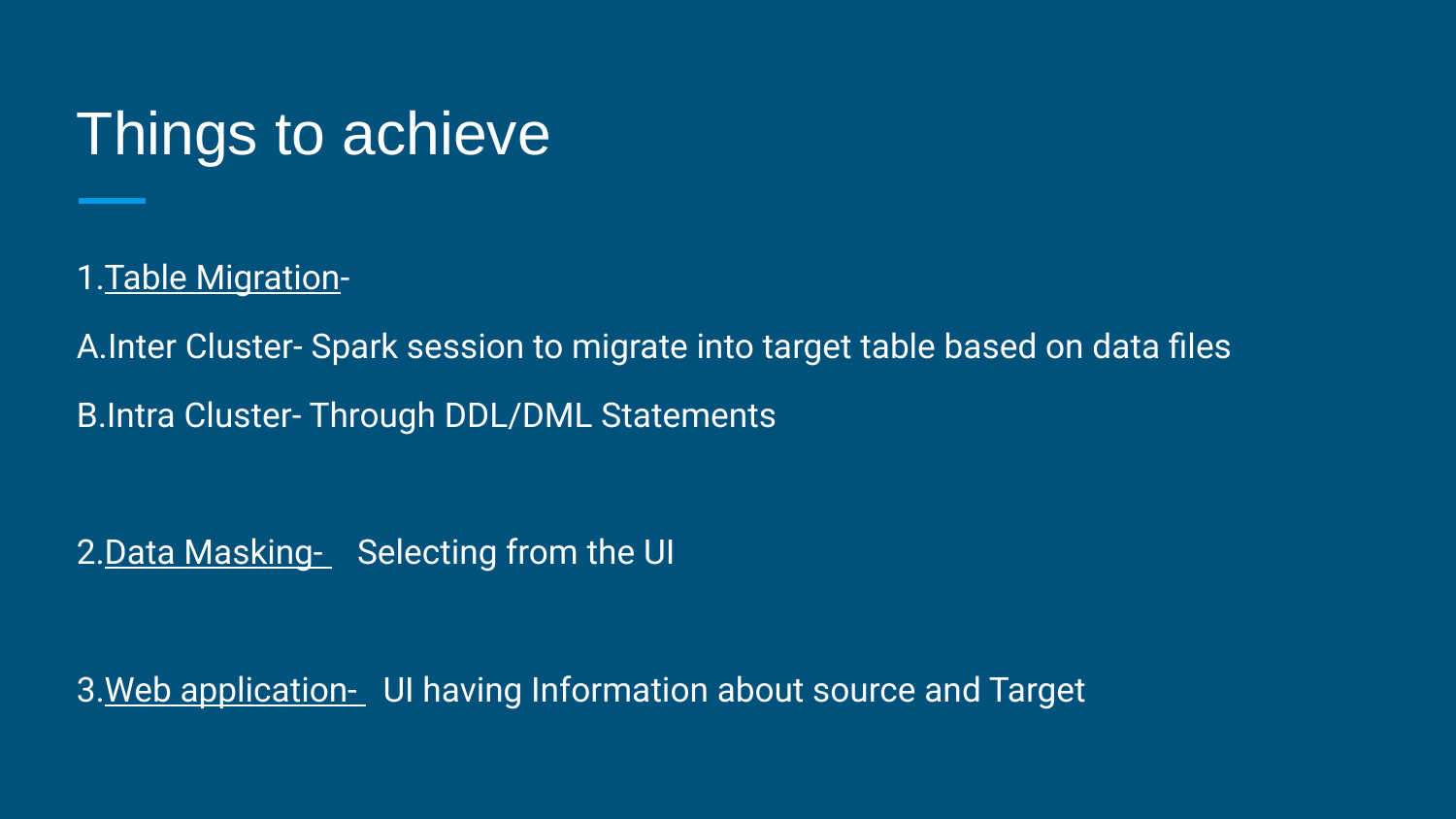

# Things to achieve
1.Table Migration-
A.Inter Cluster- Spark session to migrate into target table based on data files
B.Intra Cluster- Through DDL/DML Statements

2.Data Masking-    Selecting from the UI

3.Web application-   UI having Information about source and Target